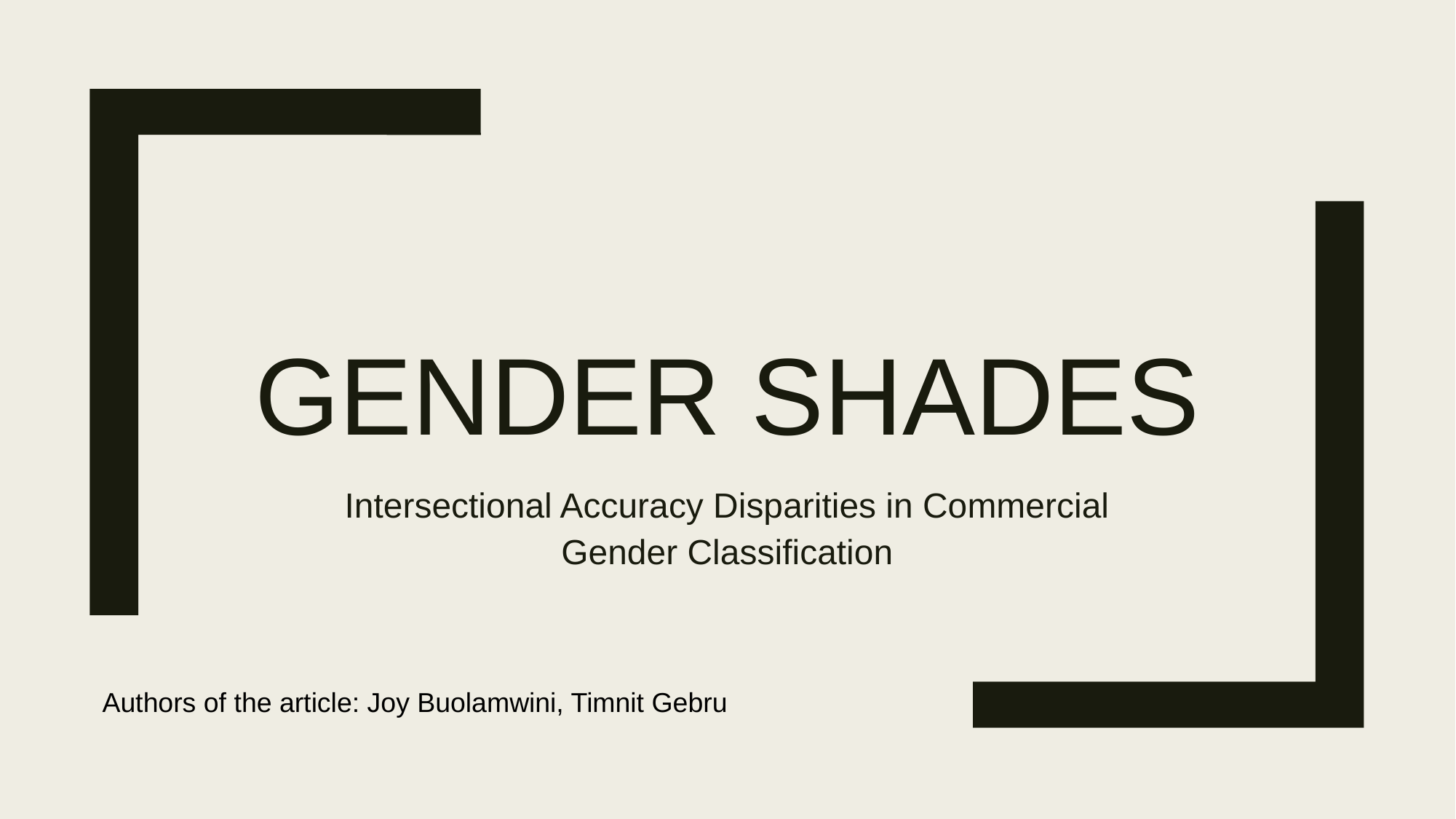

# Gender shades
Intersectional Accuracy Disparities in Commercial Gender Classification
Authors of the article: Joy Buolamwini, Timnit Gebru